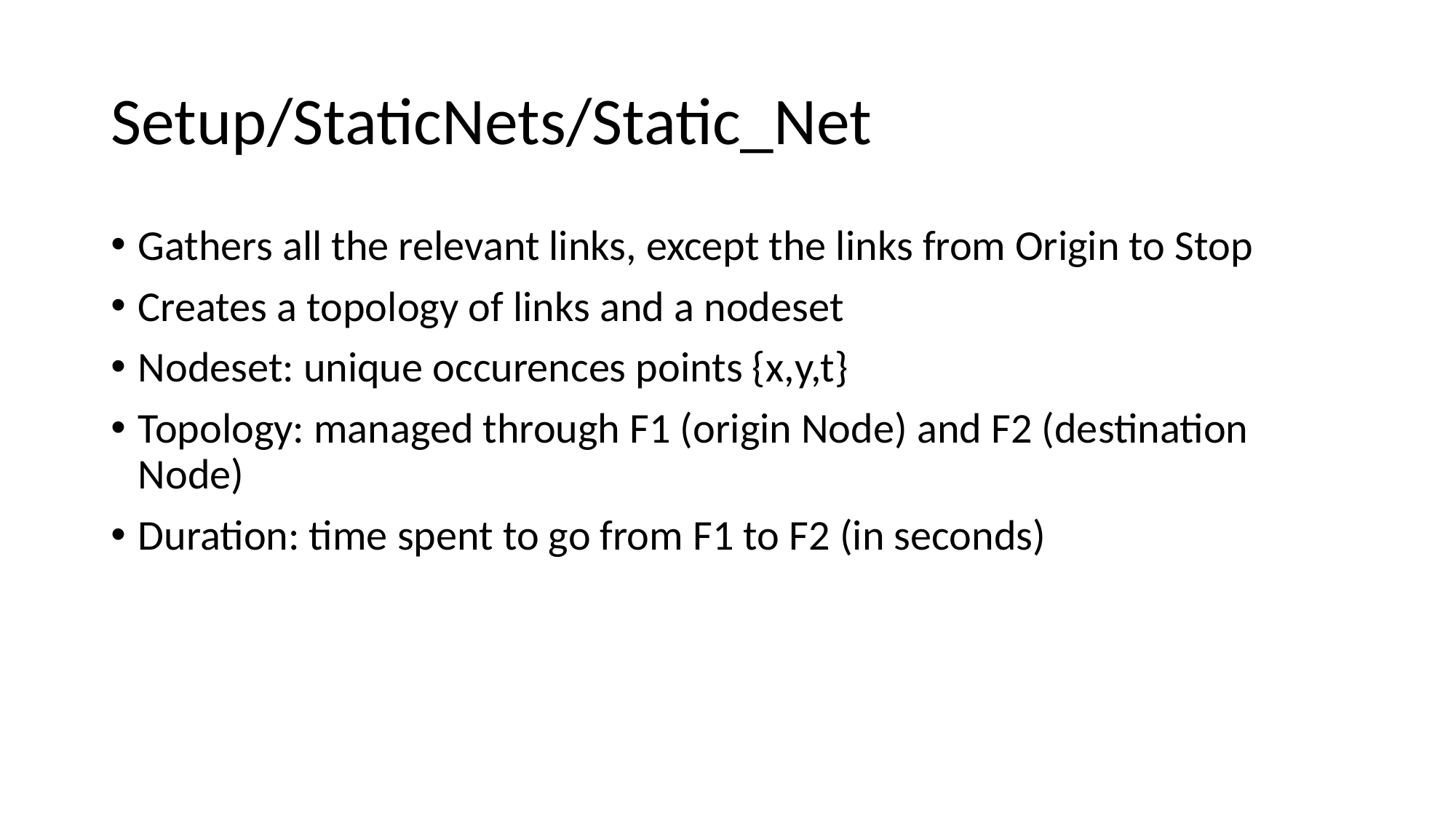

# Setup/StaticNets/Static_Net
Gathers all the relevant links, except the links from Origin to Stop
Creates a topology of links and a nodeset
Nodeset: unique occurences points {x,y,t}
Topology: managed through F1 (origin Node) and F2 (destination Node)
Duration: time spent to go from F1 to F2 (in seconds)